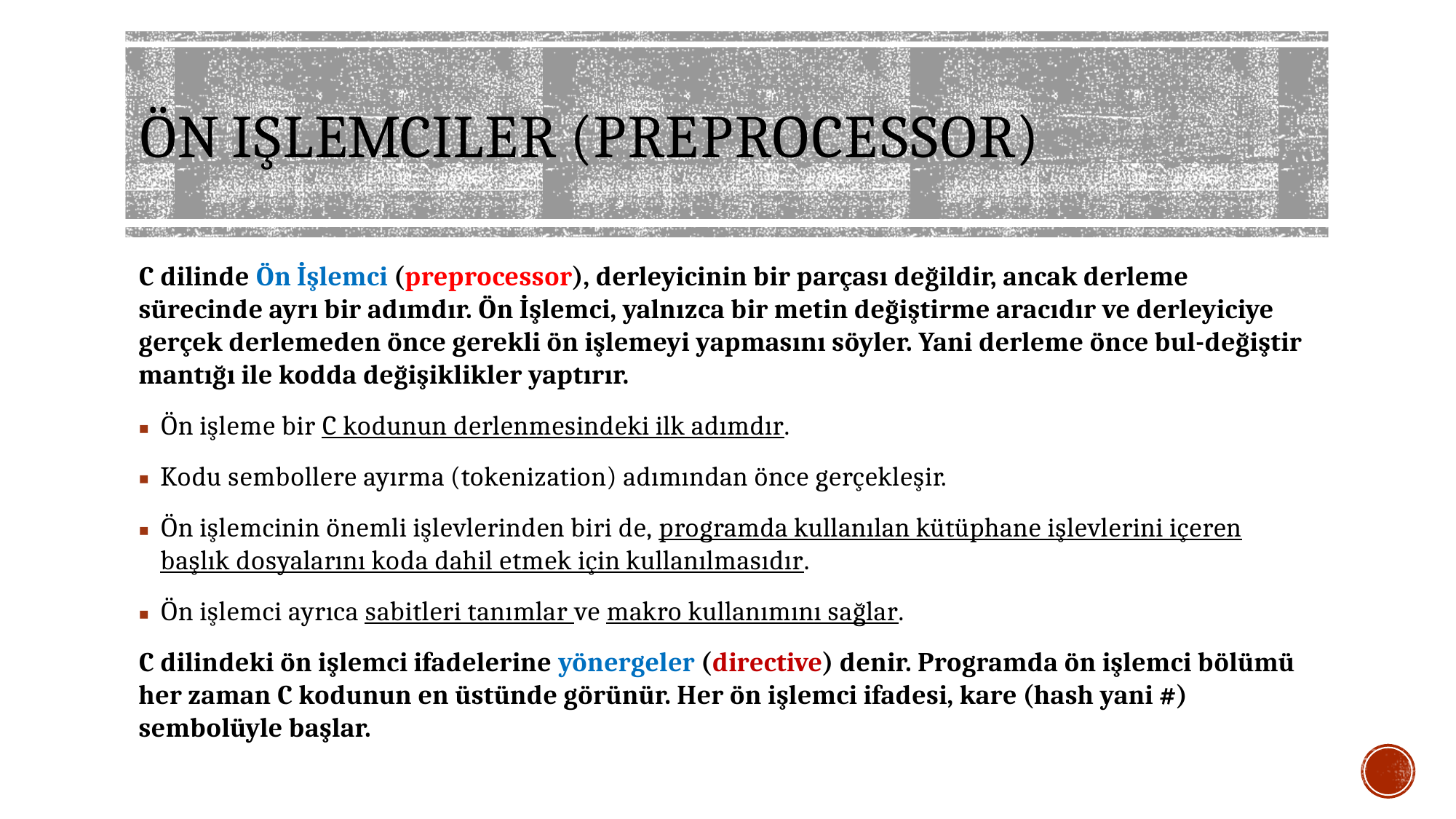

# ÖN IŞLEMCILER (PREPROCESSOR)
C dilinde Ön İşlemci (preprocessor), derleyicinin bir parçası değildir, ancak derleme sürecinde ayrı bir adımdır. Ön İşlemci, yalnızca bir metin değiştirme aracıdır ve derleyiciye gerçek derlemeden önce gerekli ön işlemeyi yapmasını söyler. Yani derleme önce bul-değiştir mantığı ile kodda değişiklikler yaptırır.
Ön işleme bir C kodunun derlenmesindeki ilk adımdır.
Kodu sembollere ayırma (tokenization) adımından önce gerçekleşir.
Ön işlemcinin önemli işlevlerinden biri de, programda kullanılan kütüphane işlevlerini içeren başlık dosyalarını koda dahil etmek için kullanılmasıdır.
Ön işlemci ayrıca sabitleri tanımlar ve makro kullanımını sağlar.
C dilindeki ön işlemci ifadelerine yönergeler (directive) denir. Programda ön işlemci bölümü her zaman C kodunun en üstünde görünür. Her ön işlemci ifadesi, kare (hash yani #) sembolüyle başlar.